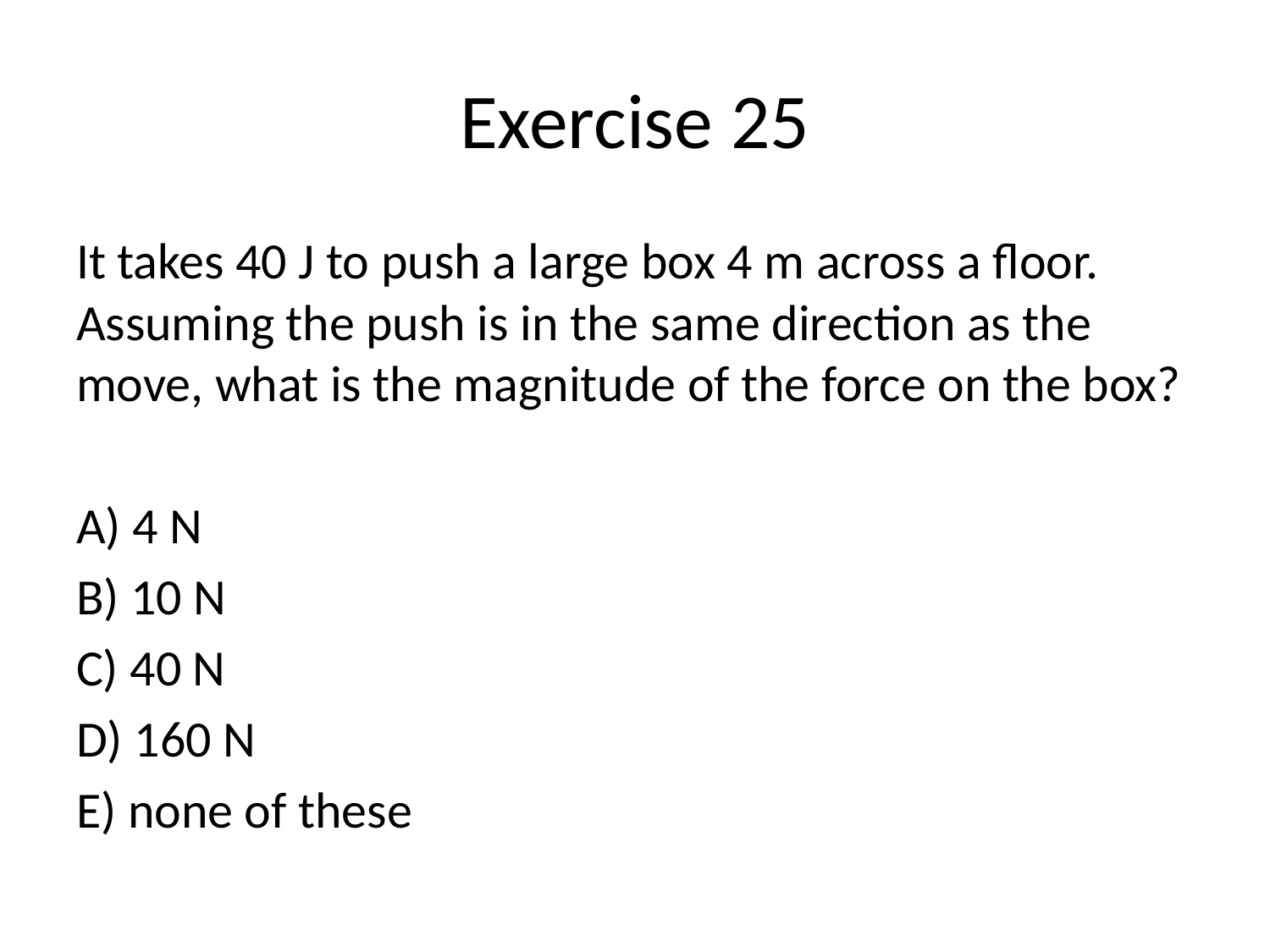

# Exercise 25
It takes 40 J to push a large box 4 m across a floor. Assuming the push is in the same direction as the move, what is the magnitude of the force on the box?

A) 4 N
B) 10 N
C) 40 N
D) 160 N
E) none of these